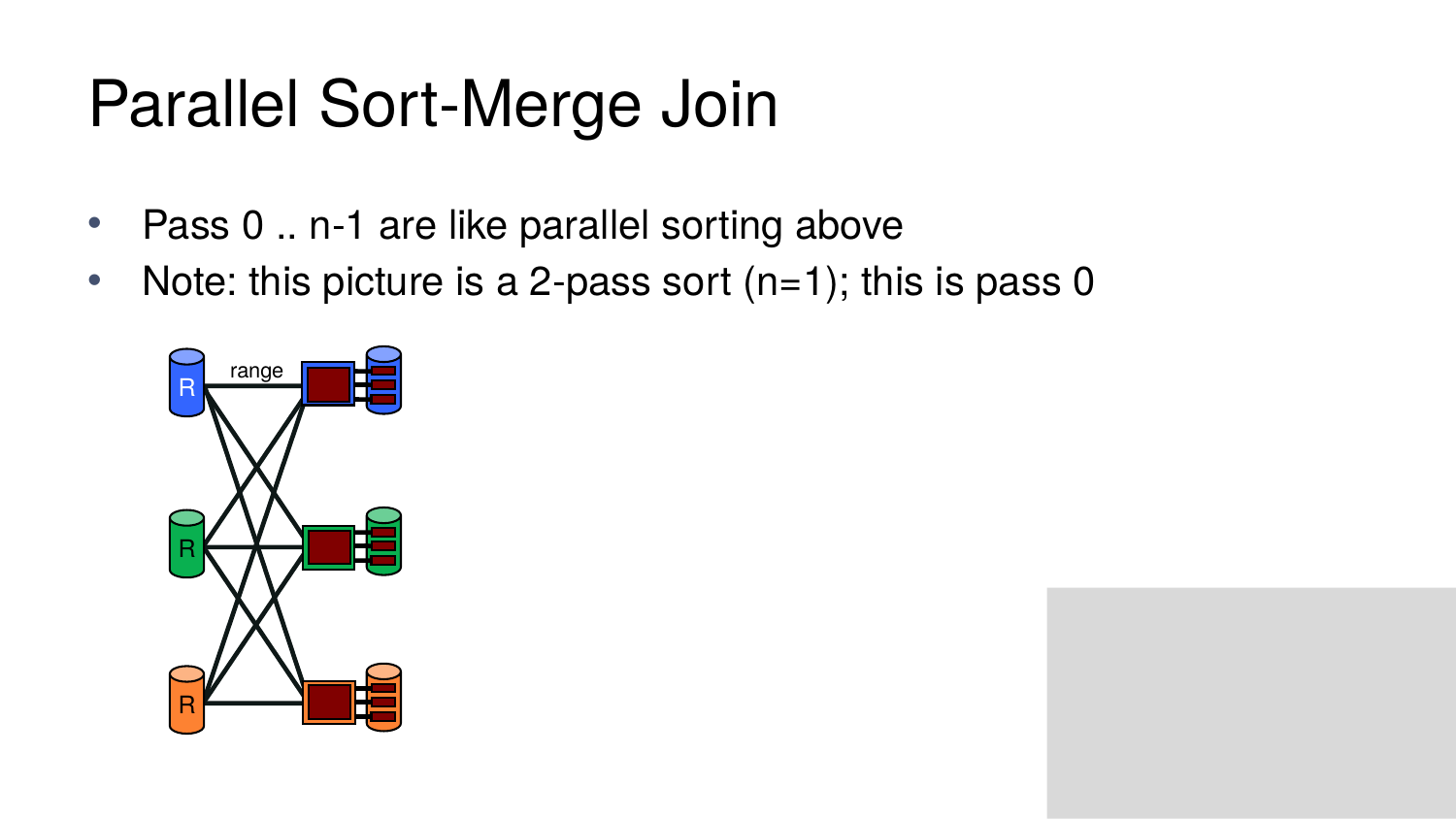

# Parallel Sort-Merge Join
Pass 0 .. n-1 are like parallel sorting above
Note: this picture is a 2-pass sort (n=1); this is pass 0

R
range

R

R